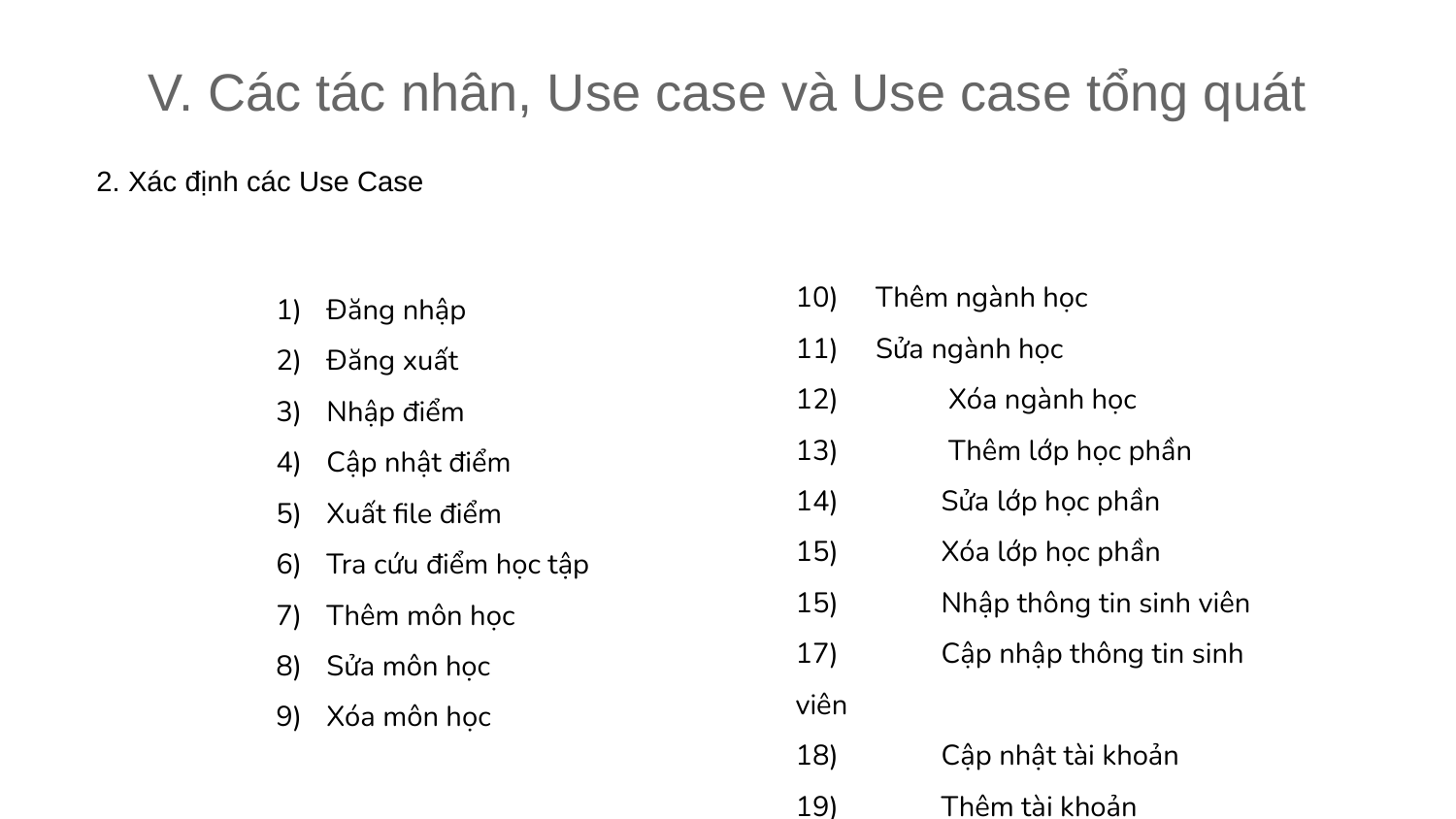

# V. Các tác nhân, Use case và Use case tổng quát
2. Xác định các Use Case
10) 	 Thêm ngành học
11) 	 Sửa ngành học
12) 	 Xóa ngành học
13) 	 Thêm lớp học phần
14)	Sửa lớp học phần
15)	Xóa lớp học phần
15)	Nhập thông tin sinh viên
17)	Cập nhập thông tin sinh viên
18)	Cập nhật tài khoản
19) 	Thêm tài khoản
Đăng nhập
Đăng xuất
Nhập điểm
Cập nhật điểm
Xuất file điểm
Tra cứu điểm học tập
Thêm môn học
Sửa môn học
Xóa môn học